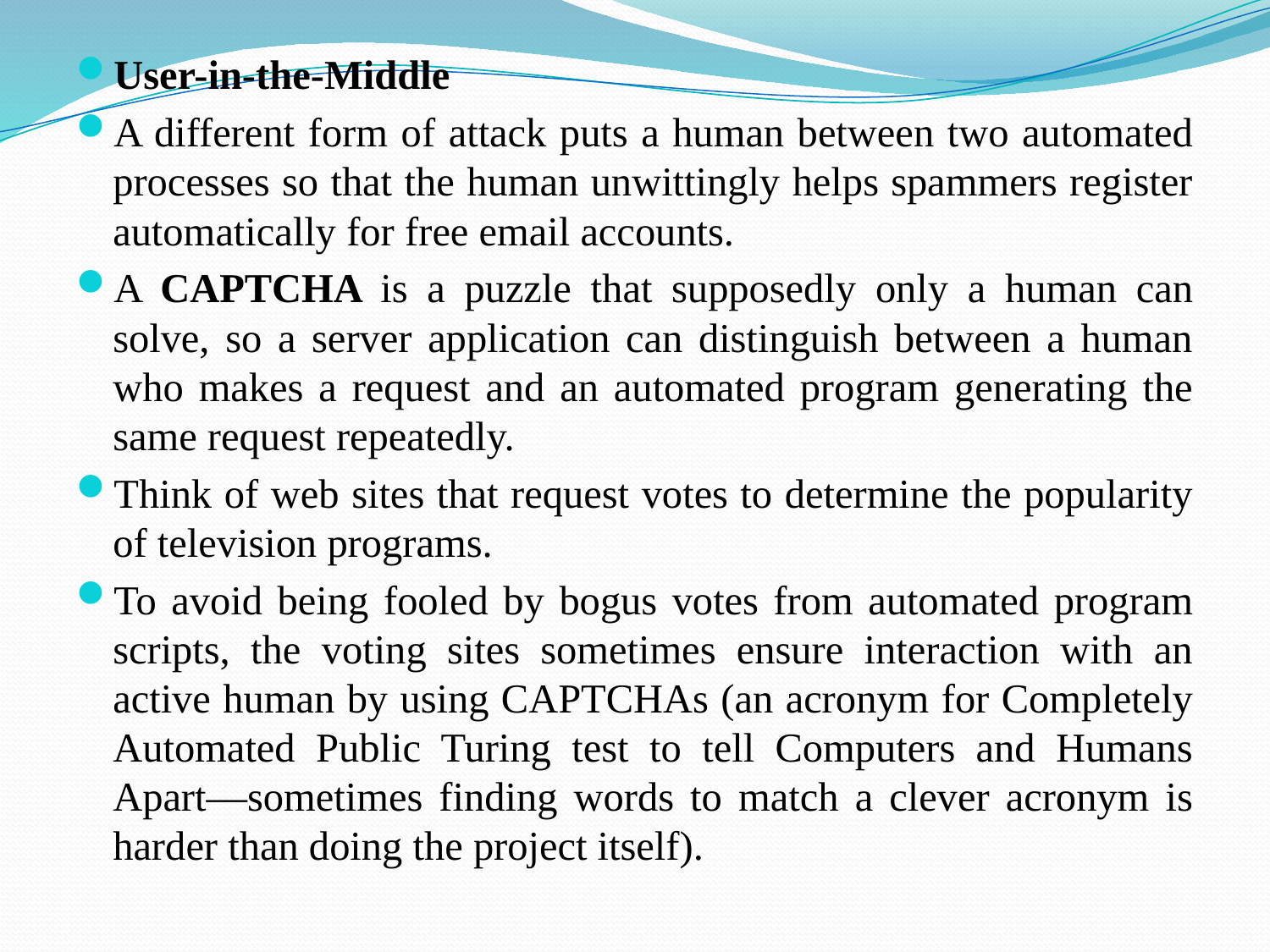

User-in-the-Middle
A different form of attack puts a human between two automated processes so that the human unwittingly helps spammers register automatically for free email accounts.
A CAPTCHA is a puzzle that supposedly only a human can solve, so a server application can distinguish between a human who makes a request and an automated program generating the same request repeatedly.
Think of web sites that request votes to determine the popularity of television programs.
To avoid being fooled by bogus votes from automated program scripts, the voting sites sometimes ensure interaction with an active human by using CAPTCHAs (an acronym for Completely Automated Public Turing test to tell Computers and Humans Apart—sometimes finding words to match a clever acronym is harder than doing the project itself).